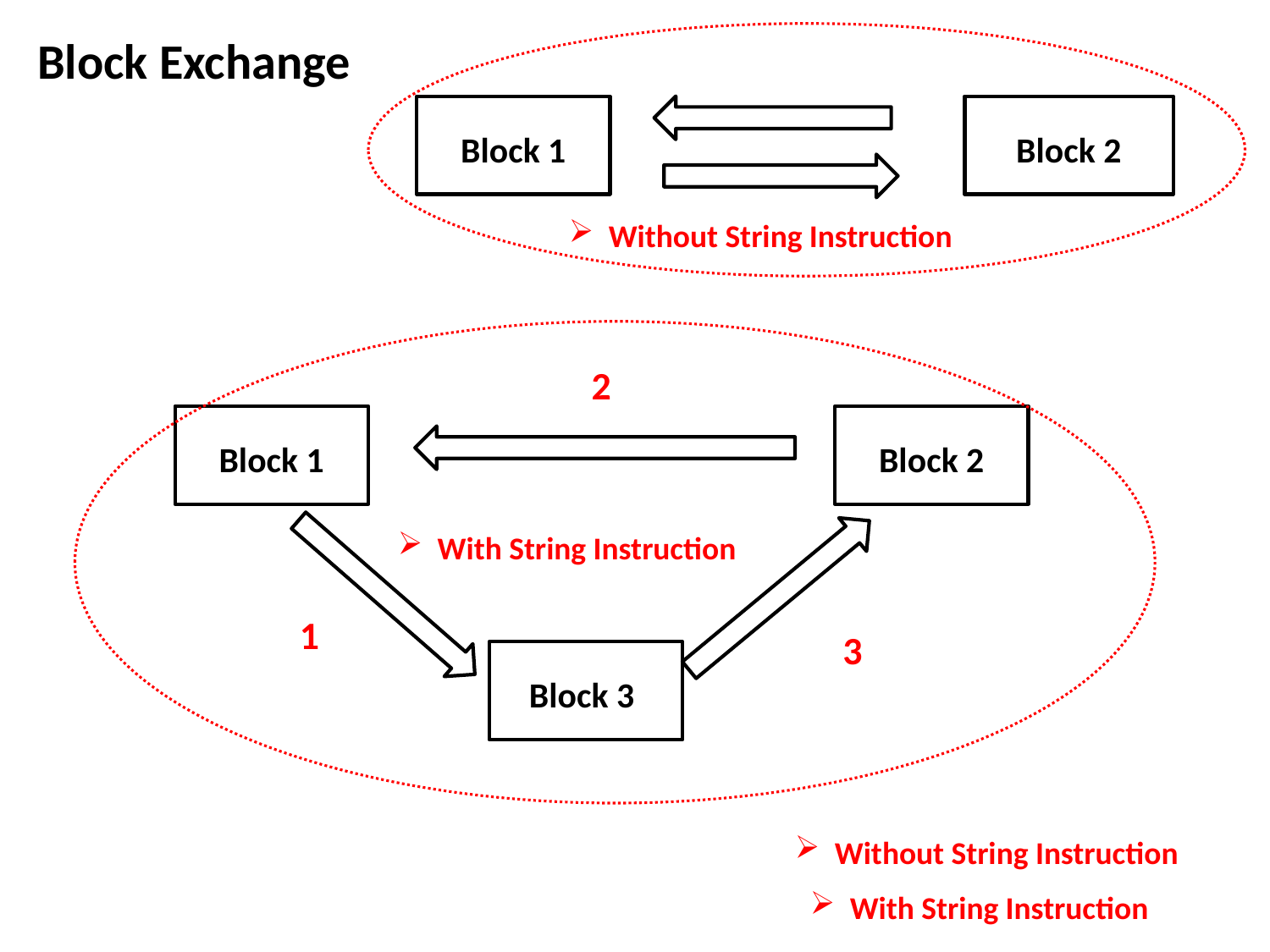

Block Exchange

Block 1

Block 2

Without String Instruction

2
Block 1
Block 2

With String Instruction

1
3
Block 3
Without String Instruction
With String Instruction